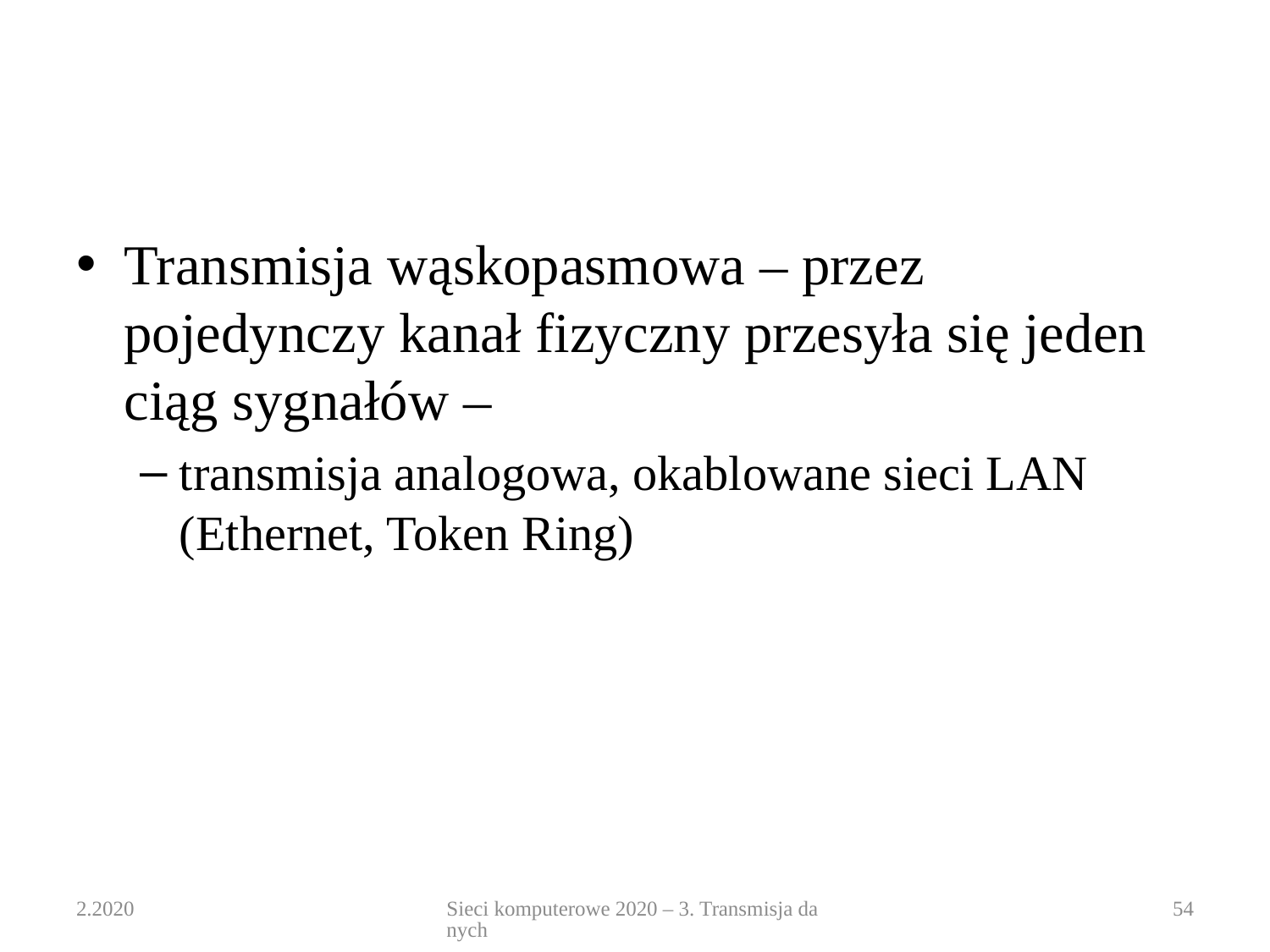

#
Transmisja wąskopasmowa – przez pojedynczy kanał fizyczny przesyła się jeden ciąg sygnałów –
transmisja analogowa, okablowane sieci LAN (Ethernet, Token Ring)
2.2020
Sieci komputerowe 2020 – 3. Transmisja danych
54